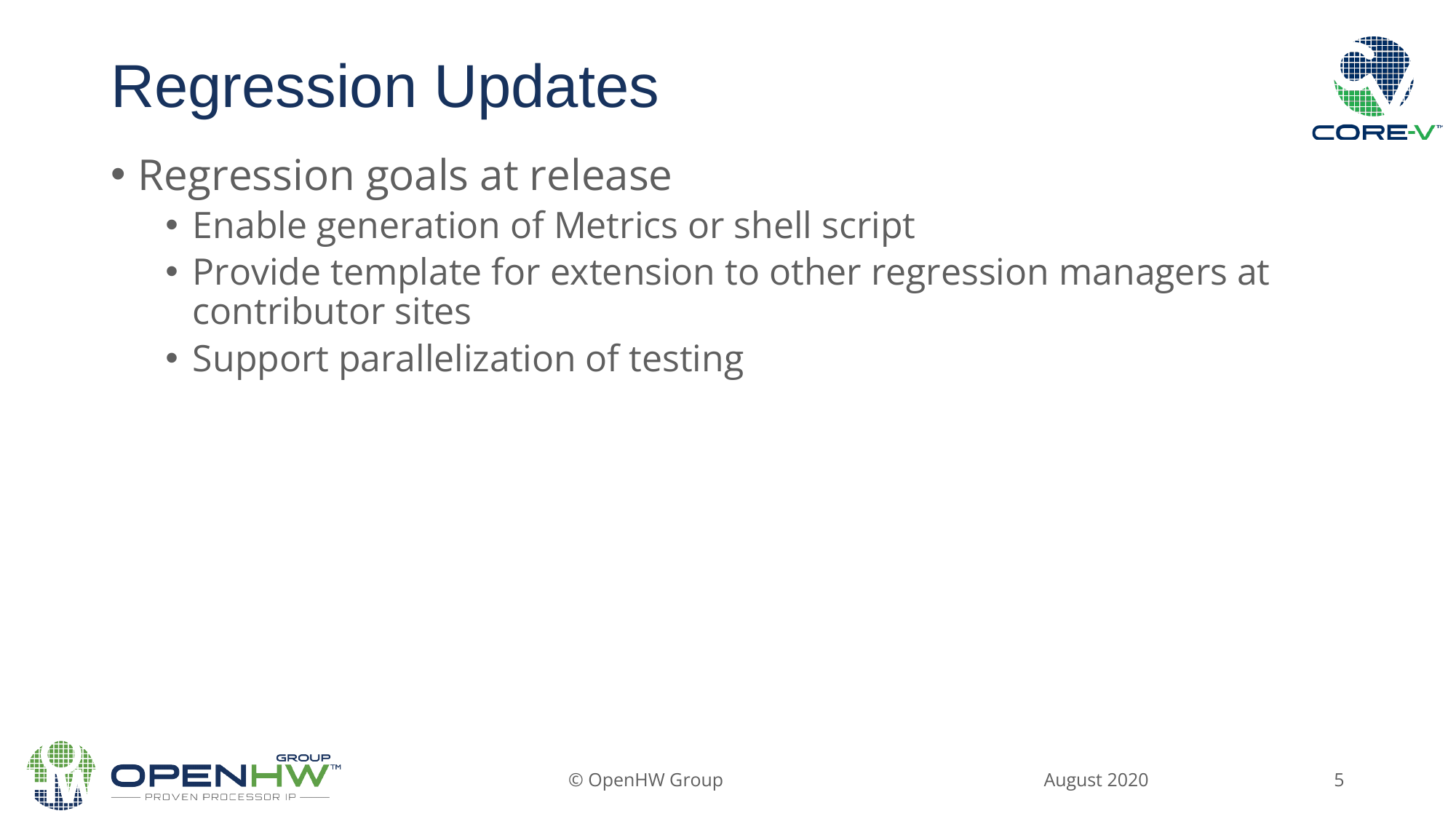

# Regression Updates
Regression goals at release
Enable generation of Metrics or shell script
Provide template for extension to other regression managers at contributor sites
Support parallelization of testing
August 2020
© OpenHW Group
5